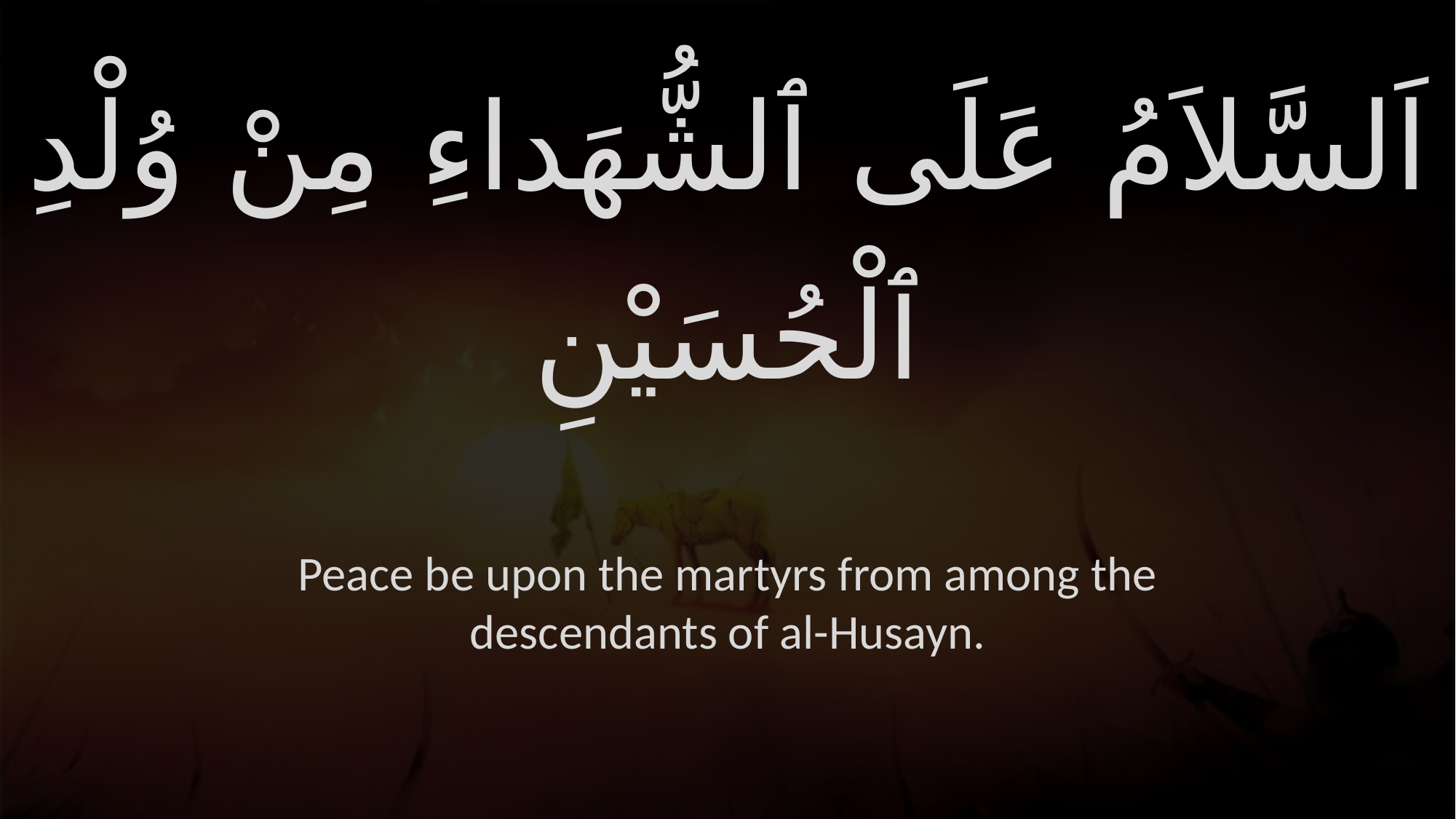

# اَلسَّلاَمُ عَلَى ٱلشُّهَداءِ مِنْ وُلْدِ ٱلْحُسَيْنِ
Peace be upon the martyrs from among the descendants of al-Husayn.